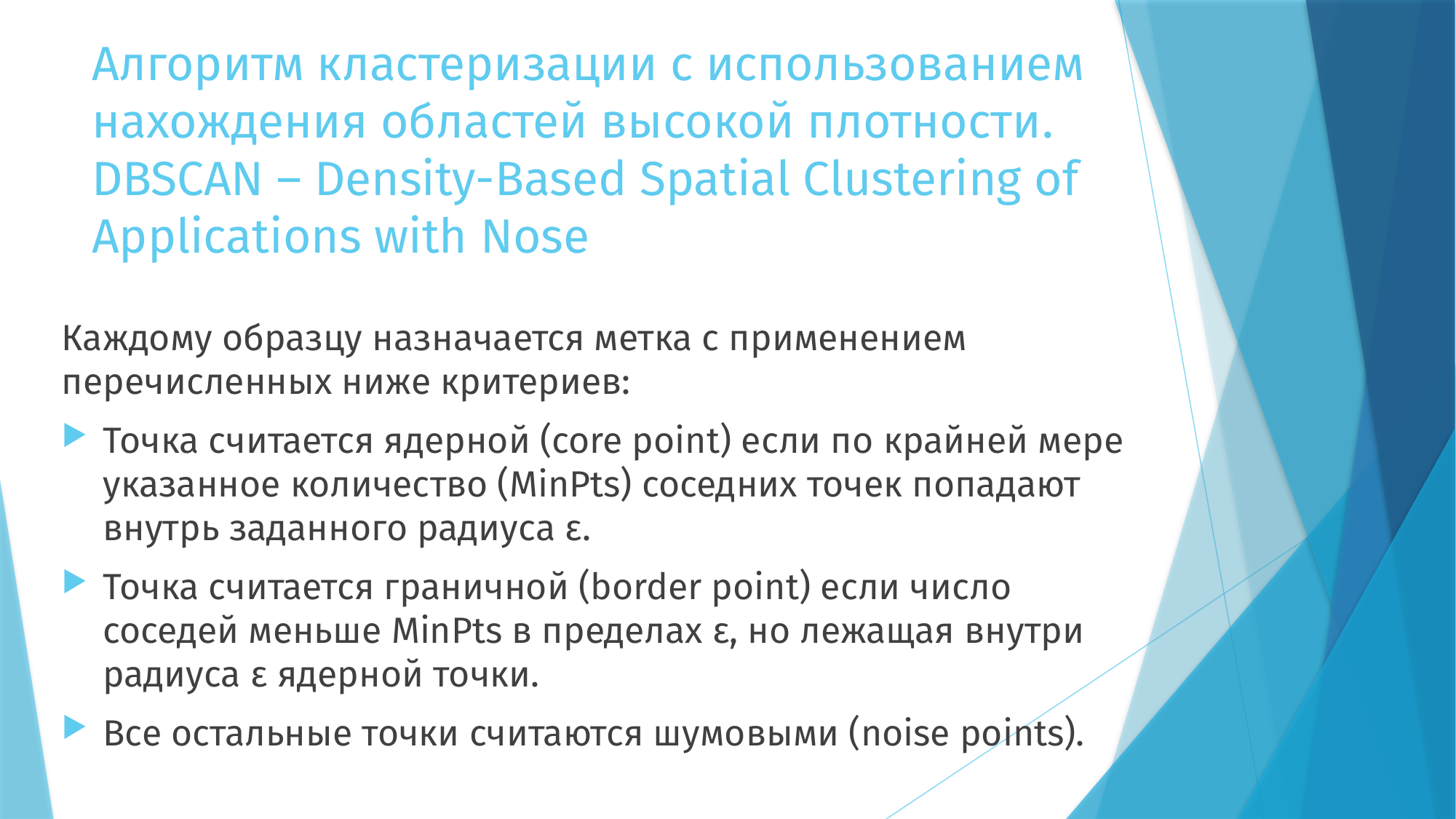

# Алгоритм кластеризации с использованием нахождения областей высокой плотности. DBSCAN – Density-Based Spatial Clustering of Applications with Nose
Каждому образцу назначается метка с применением перечисленных ниже критериев:
Точка считается ядерной (core point) если по крайней мере указанное количество (MinPts) соседних точек попадают внутрь заданного радиуса ε.
Точка считается граничной (border point) если число соседей меньше MinPts в пределах ε, но лежащая внутри радиуса ε ядерной точки.
Все остальные точки считаются шумовыми (noise points).